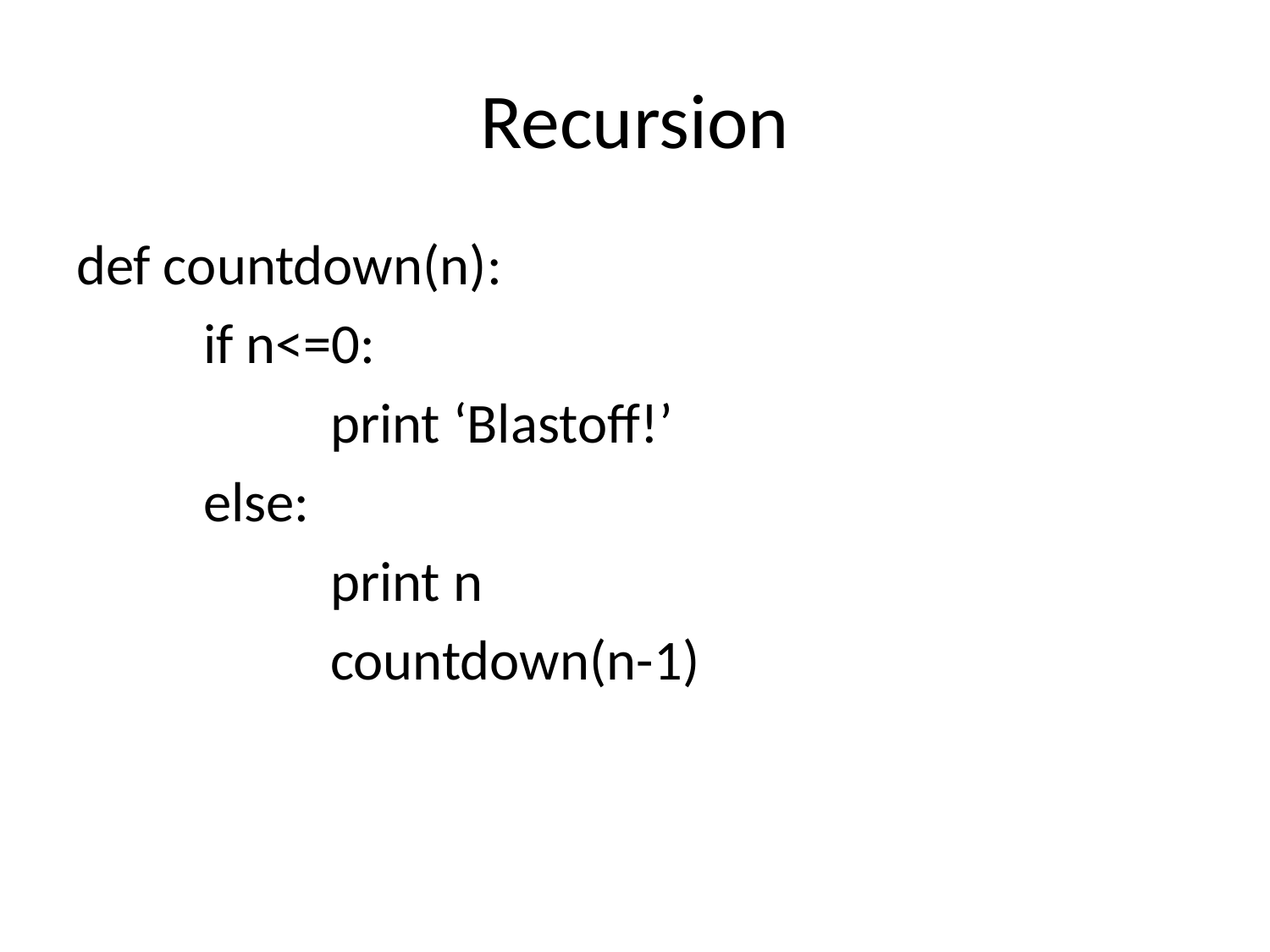

# Recursion
def countdown(n):
	if n<=0:
		print ‘Blastoff!’
	else:
		print n
		countdown(n-1)